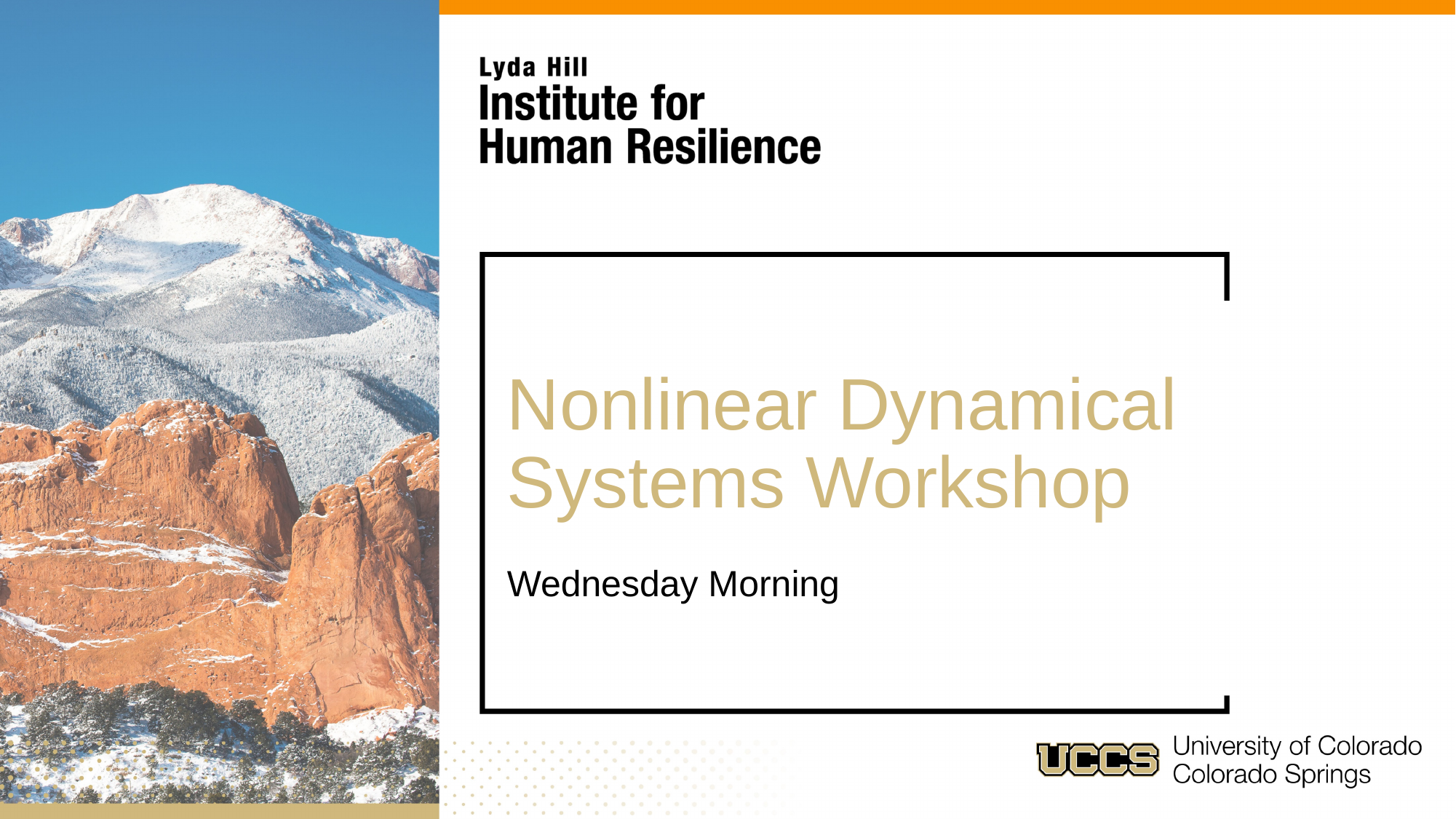

# Nonlinear Dynamical Systems Workshop
Wednesday Morning